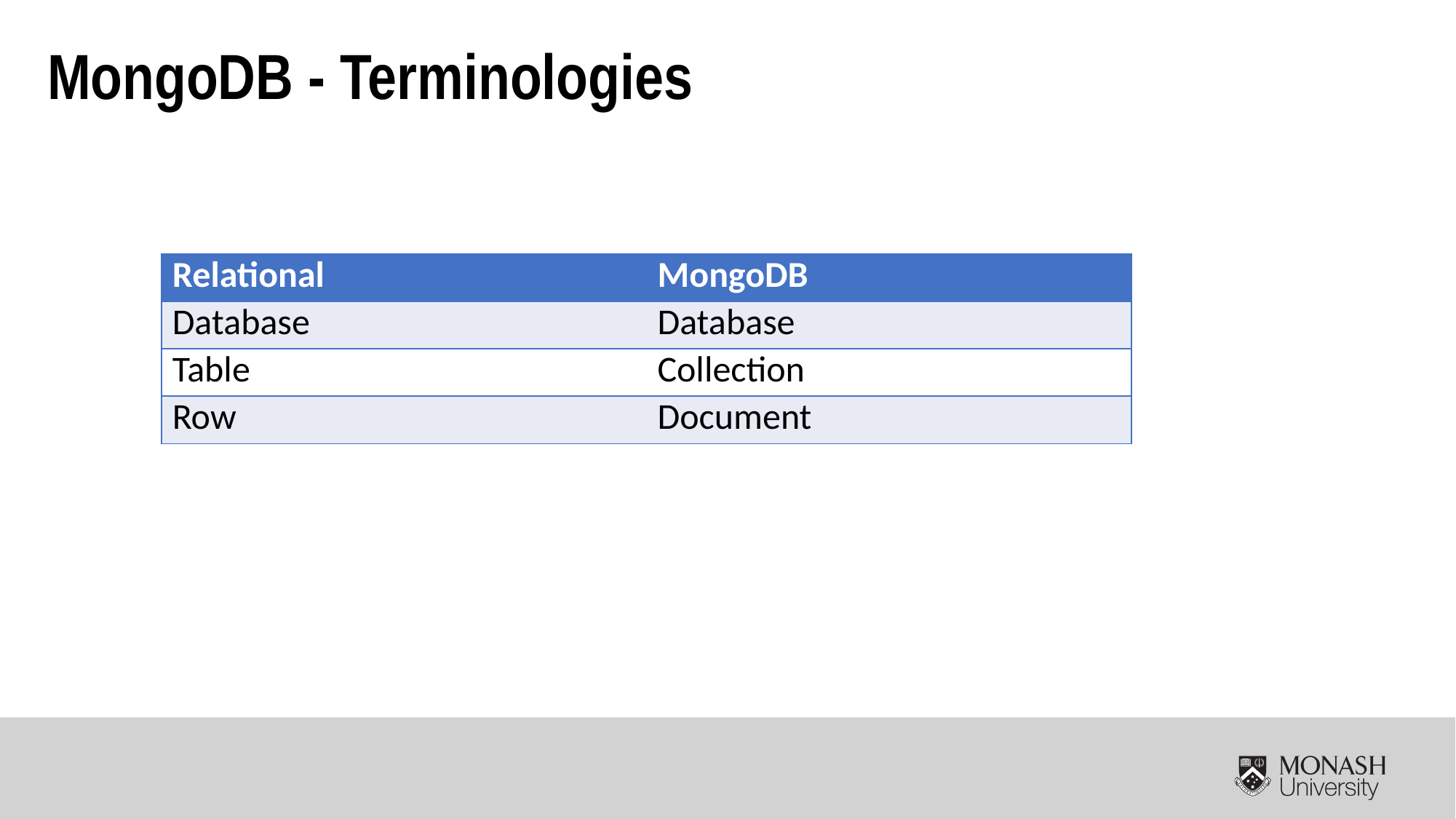

MongoDB - Terminologies
| Relational | MongoDB |
| --- | --- |
| Database | Database |
| Table | Collection |
| Row | Document |